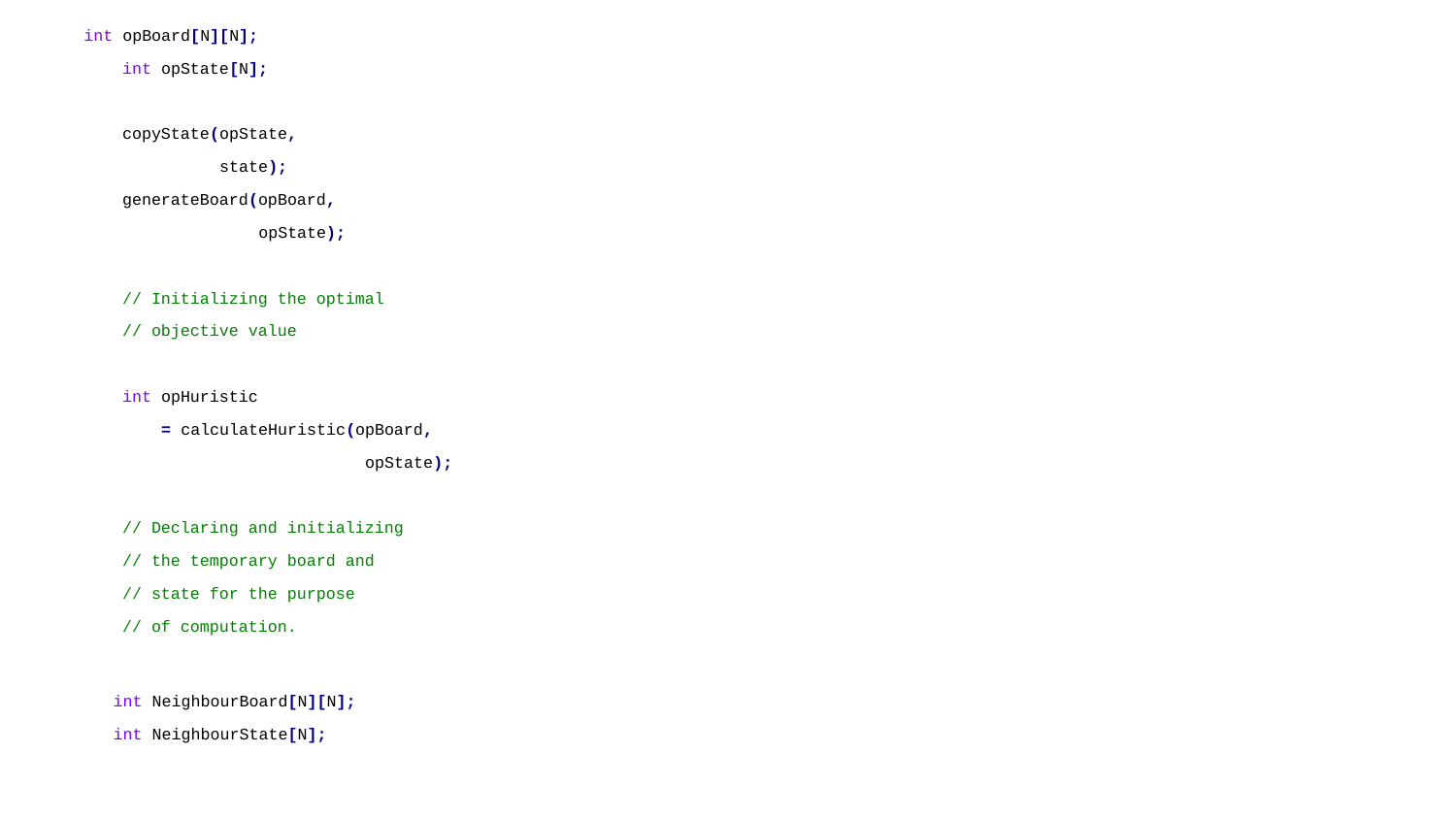

int opBoard[N][N];
    int opState[N];

    copyState(opState,
              state);
    generateBoard(opBoard,
                  opState);

    // Initializing the optimal
    // objective value

    int opHuristic
        = calculateHuristic(opBoard,
                             opState);

    // Declaring and initializing
    // the temporary board and
    // state for the purpose
    // of computation.

    int NeighbourBoard[N][N];
    int NeighbourState[N];